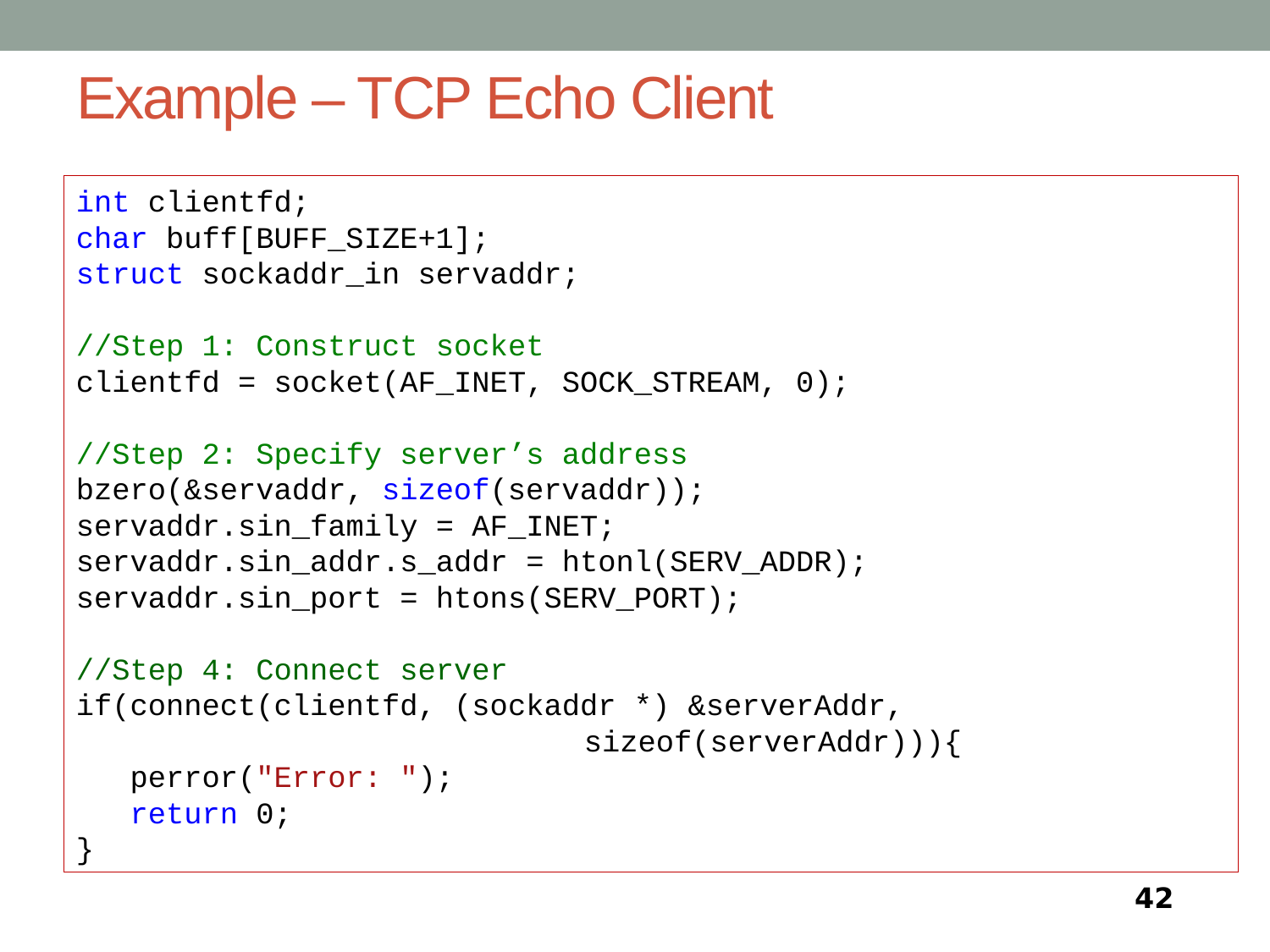

# Example – TCP Echo Client
int clientfd;
char buff[BUFF_SIZE+1];
struct sockaddr_in servaddr;

//Step 1: Construct socket
clientfd = socket(AF_INET, SOCK_STREAM, 0);

//Step 2: Specify server’s address
bzero(&servaddr, sizeof(servaddr));
servaddr.sin_family = AF_INET;
servaddr.sin_addr.s_addr = htonl(SERV_ADDR);
servaddr.sin_port = htons(SERV_PORT);

//Step 4: Connect server
if(connect(clientfd, (sockaddr *) &serverAddr, 							sizeof(serverAddr))){
   perror("Error: ");
   return 0;
}
42